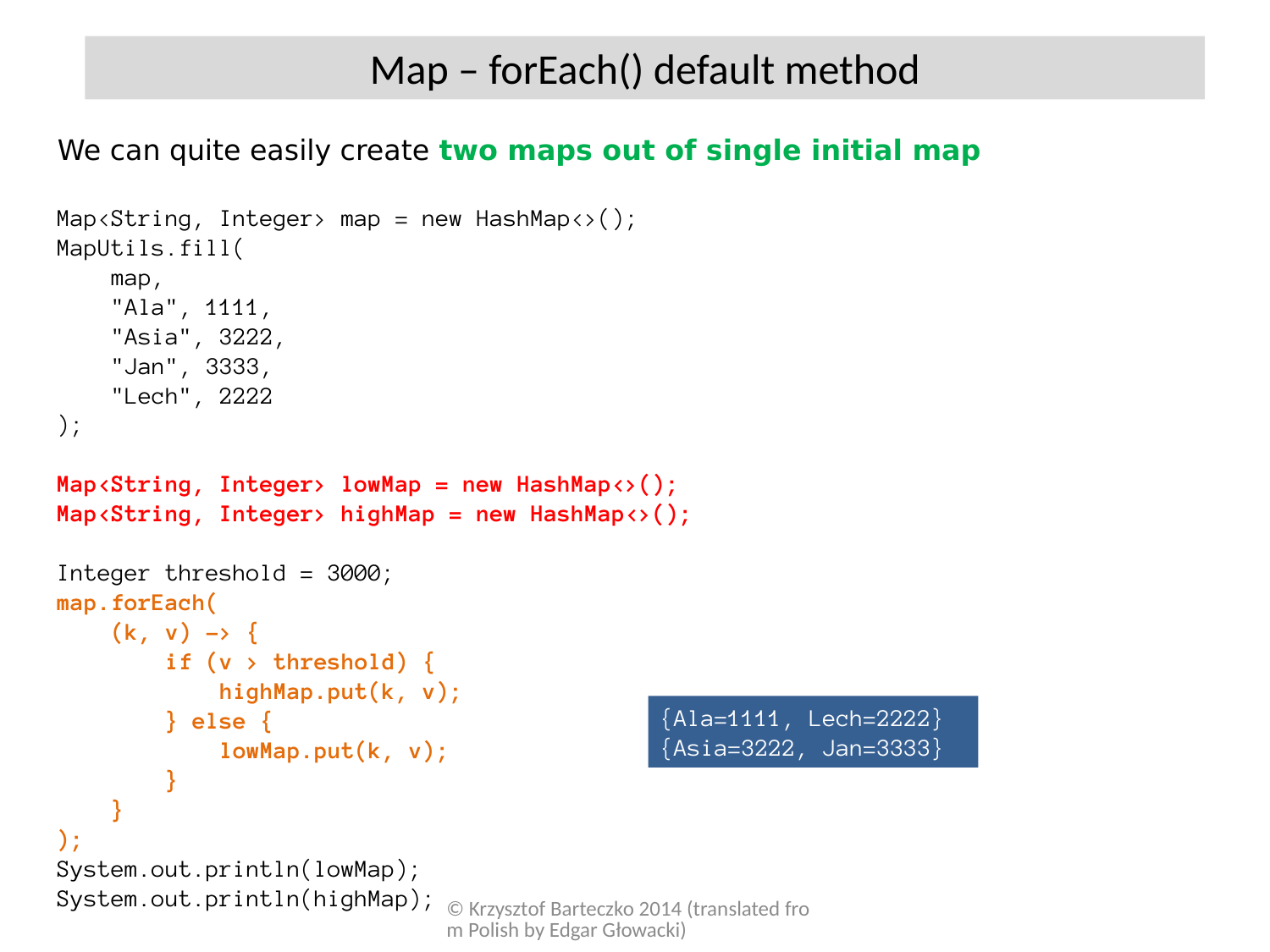

Map – forEach() default method
We can quite easily create two maps out of single initial map
Map<String, Integer> map = new HashMap<>();
MapUtils.fill(
    map,
    "Ala", 1111,
    "Asia", 3222,
    "Jan", 3333,
    "Lech", 2222
);

Map<String, Integer> lowMap = new HashMap<>();
Map<String, Integer> highMap = new HashMap<>();

Integer threshold = 3000;
map.forEach(
    (k, v) -> {
        if (v > threshold) {
            highMap.put(k, v);
        } else {
            lowMap.put(k, v);
        }
    }
);
System.out.println(lowMap);
System.out.println(highMap);
{Ala=1111, Lech=2222}
{Asia=3222, Jan=3333}
© Krzysztof Barteczko 2014 (translated from Polish by Edgar Głowacki)